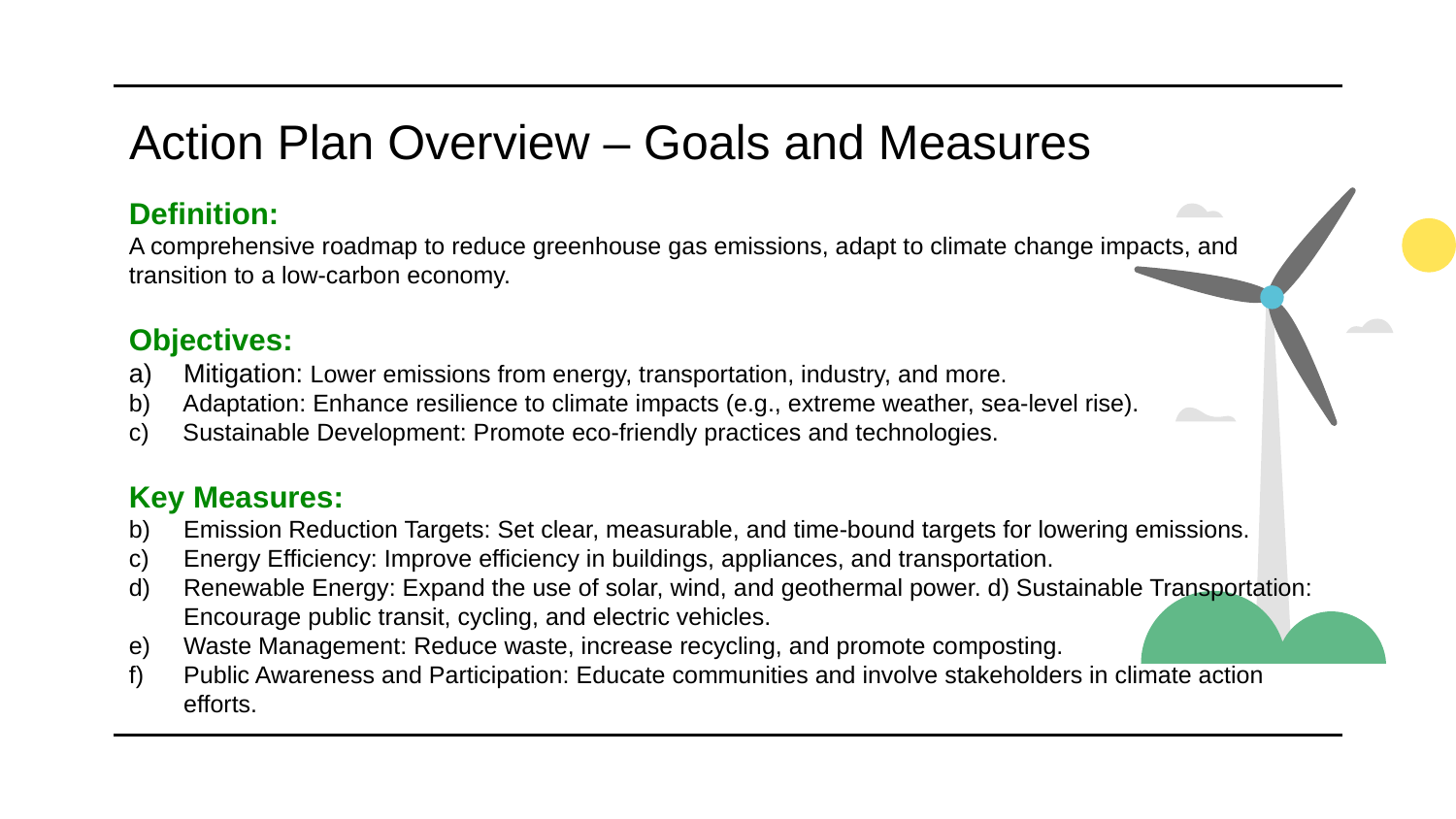

# Action Plan Overview – Goals and Measures
Definition:
A comprehensive roadmap to reduce greenhouse gas emissions, adapt to climate change impacts, and transition to a low-carbon economy.

Objectives:
Mitigation: Lower emissions from energy, transportation, industry, and more.
b)     Adaptation: Enhance resilience to climate impacts (e.g., extreme weather, sea-level rise).
c)     Sustainable Development: Promote eco-friendly practices and technologies.

Key Measures:
Emission Reduction Targets: Set clear, measurable, and time-bound targets for lowering emissions.
Energy Efficiency: Improve efficiency in buildings, appliances, and transportation.
Renewable Energy: Expand the use of solar, wind, and geothermal power. d) Sustainable Transportation: Encourage public transit, cycling, and electric vehicles.
Waste Management: Reduce waste, increase recycling, and promote composting.
Public Awareness and Participation: Educate communities and involve stakeholders in climate action efforts.